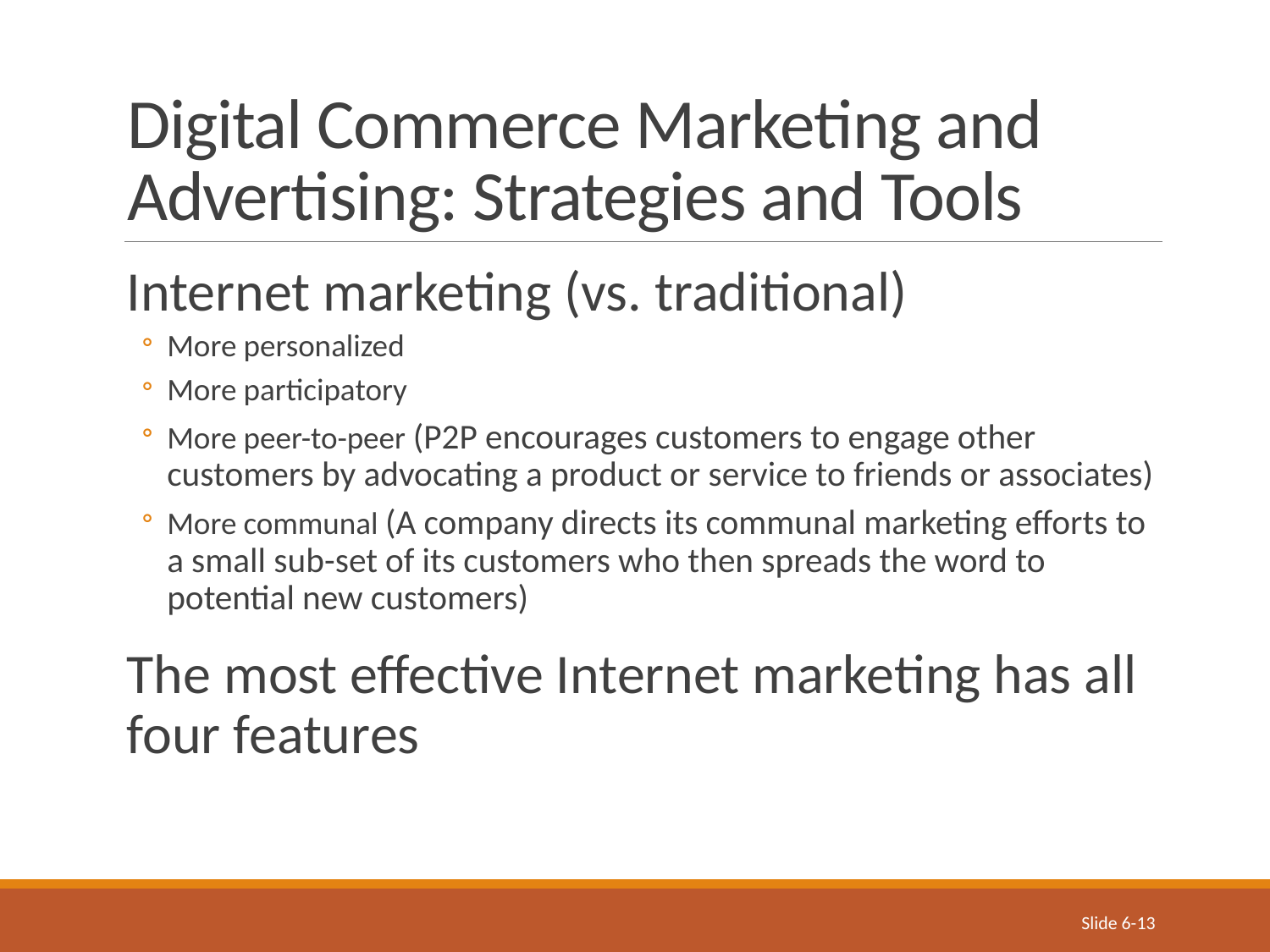

# Digital Commerce Marketing and Advertising: Strategies and Tools
Internet marketing (vs. traditional)
More personalized
More participatory
More peer-to-peer (P2P encourages customers to engage other customers by advocating a product or service to friends or associates)
More communal (A company directs its communal marketing efforts to a small sub-set of its customers who then spreads the word to potential new customers)
The most effective Internet marketing has all four features
Slide 6-13